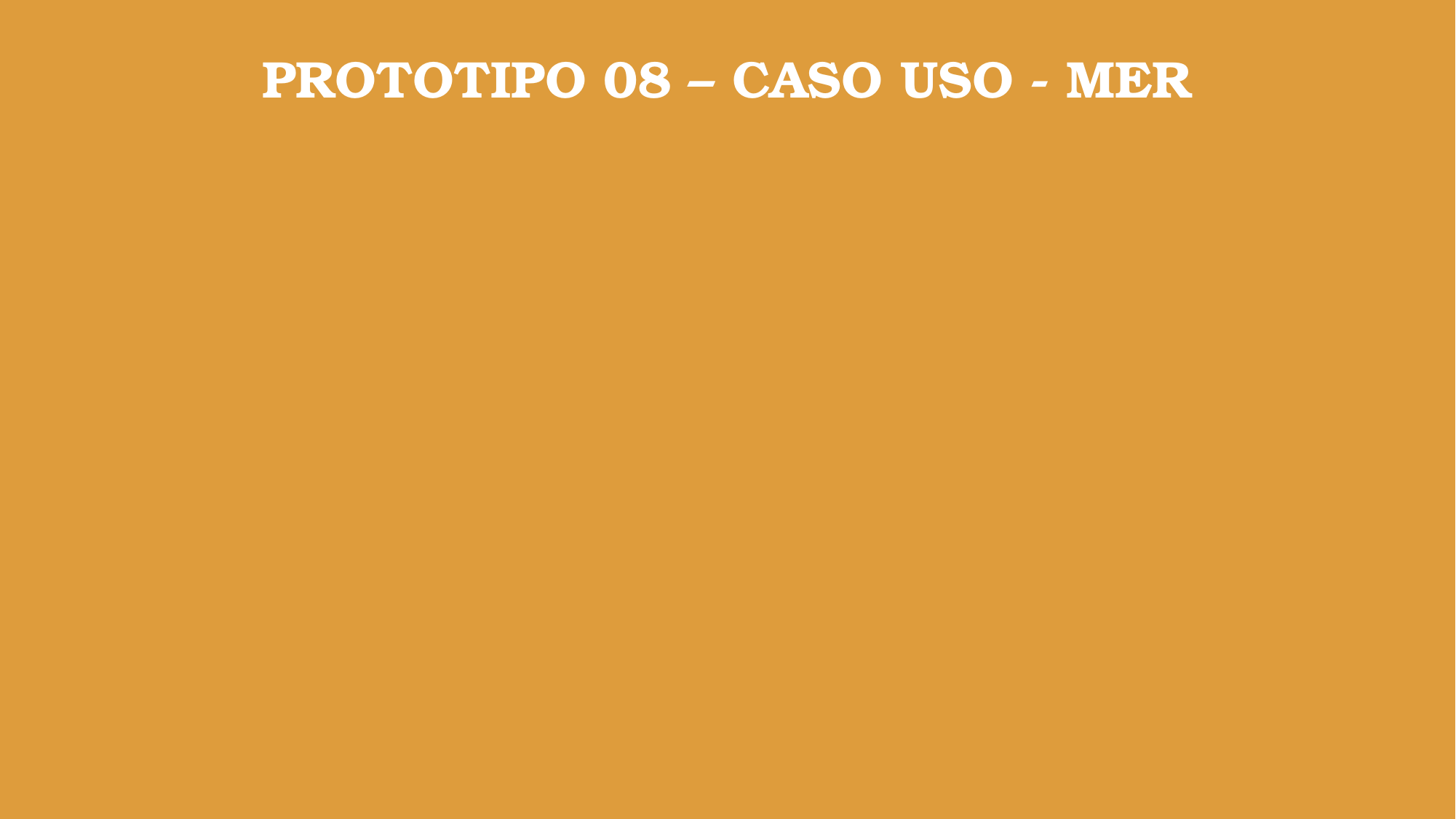

PROTOTIPO 08 – CASO USO - MER